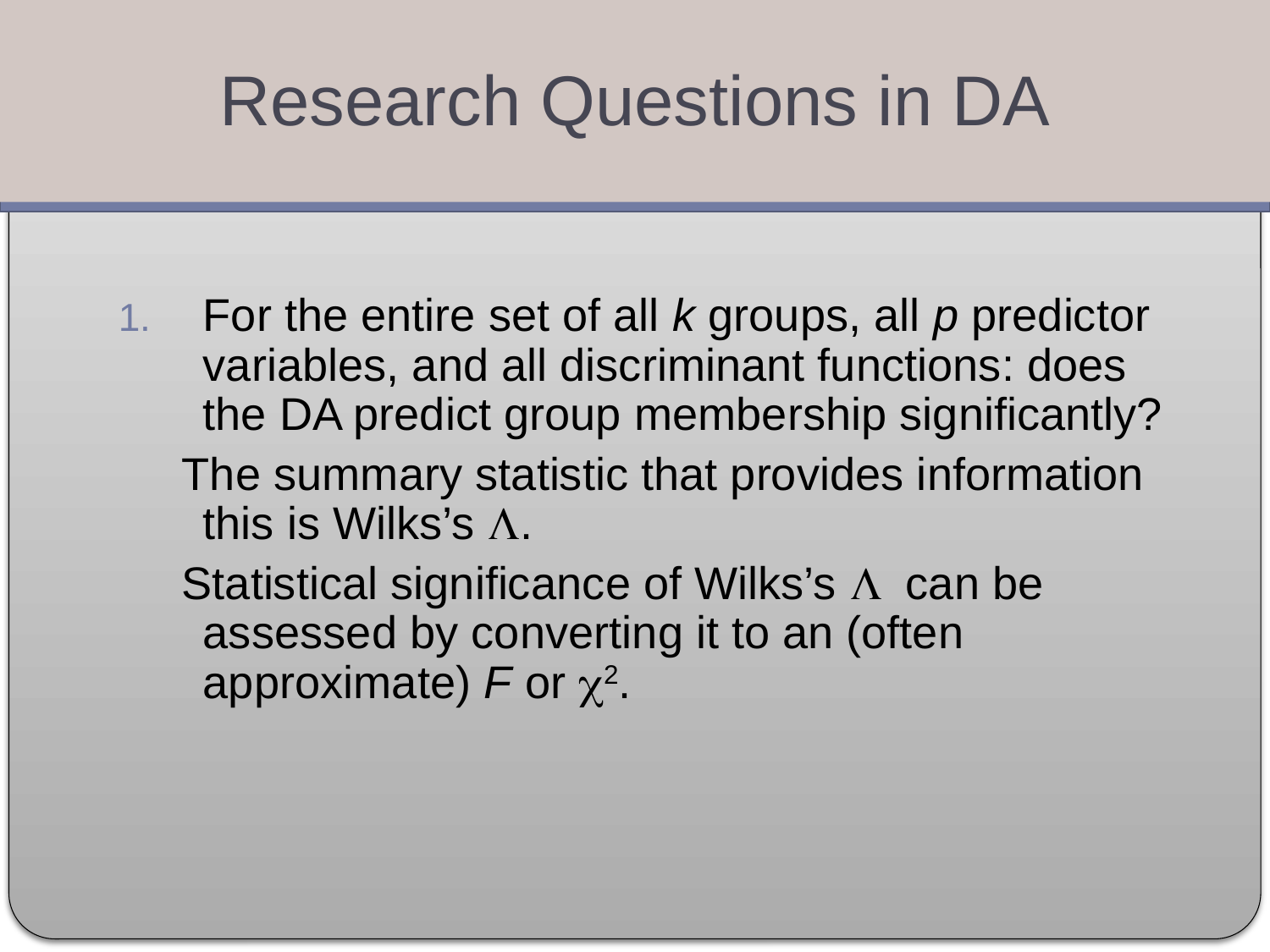

Research Questions in DA
#

For the entire set of all k groups, all p predictor variables, and all discriminant functions: does the DA predict group membership significantly?
     The summary statistic that provides information this is Wilks’s Λ.
     Statistical significance of Wilks’s Λ can be assessed by converting it to an (often approximate) F or χ2.